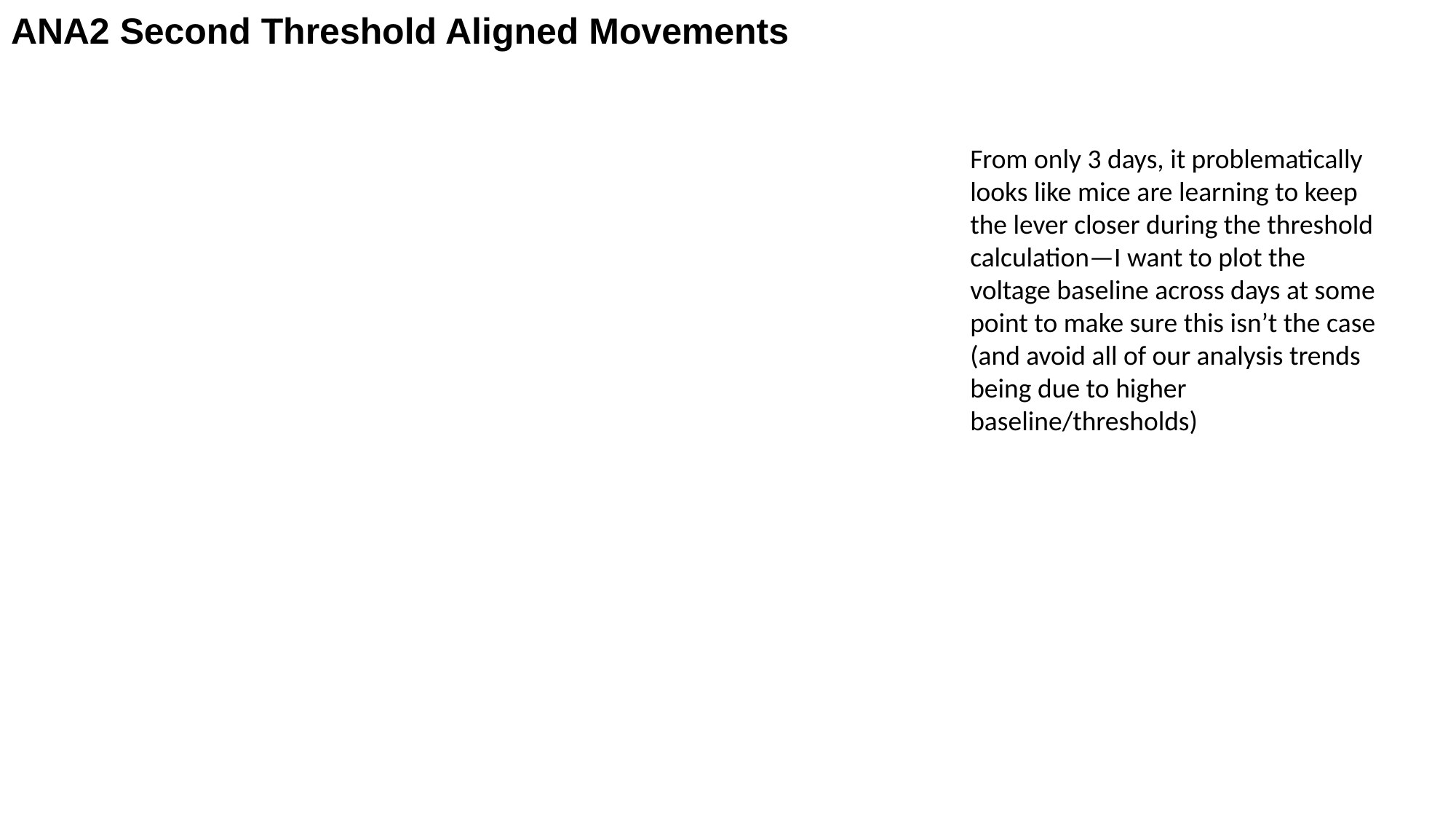

# ANA2 Second Threshold Aligned Movements
From only 3 days, it problematically looks like mice are learning to keep the lever closer during the threshold calculation—I want to plot the voltage baseline across days at some point to make sure this isn’t the case (and avoid all of our analysis trends being due to higher baseline/thresholds)